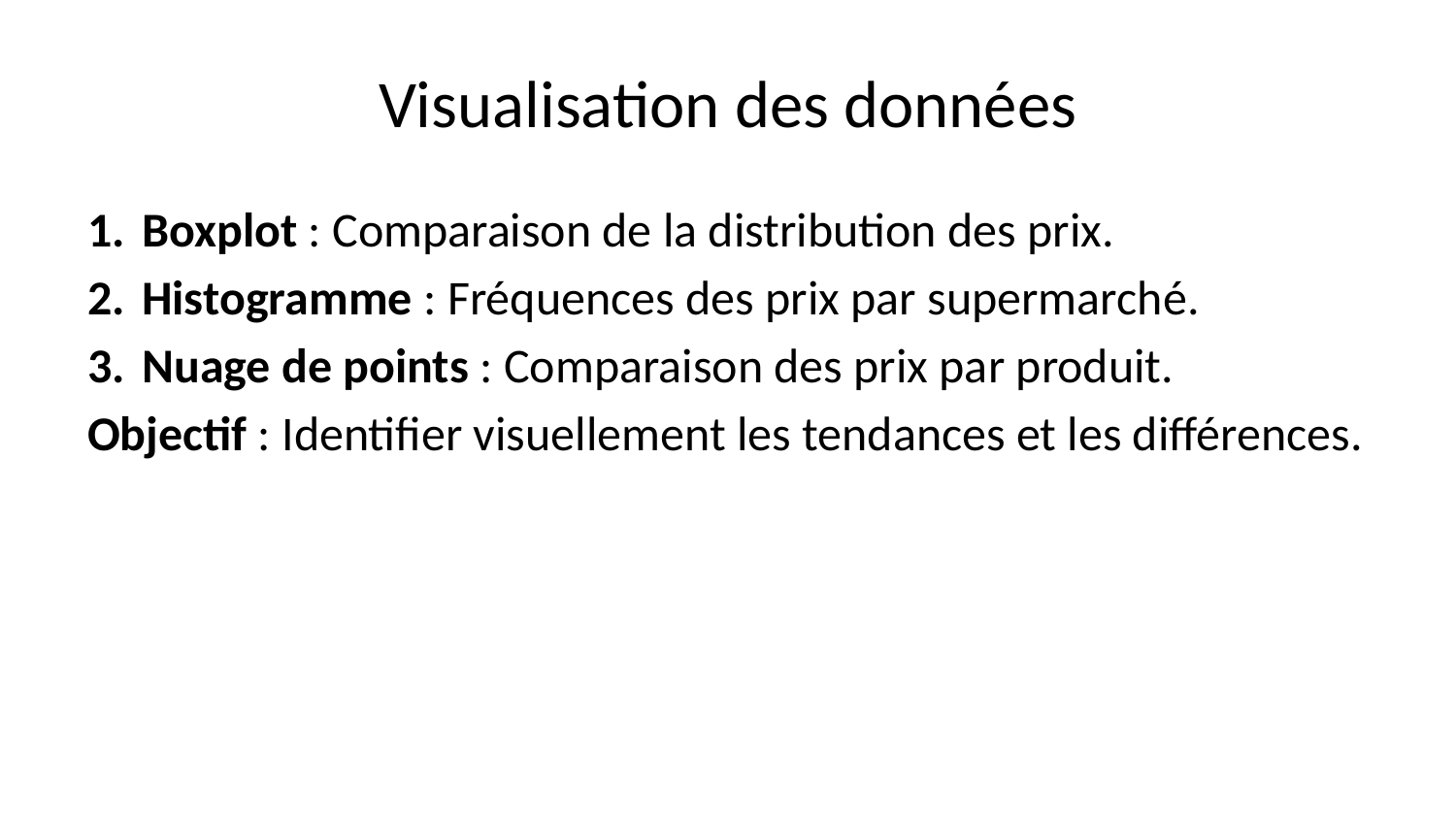

# Visualisation des données
Boxplot : Comparaison de la distribution des prix.
Histogramme : Fréquences des prix par supermarché.
Nuage de points : Comparaison des prix par produit.
Objectif : Identifier visuellement les tendances et les différences.